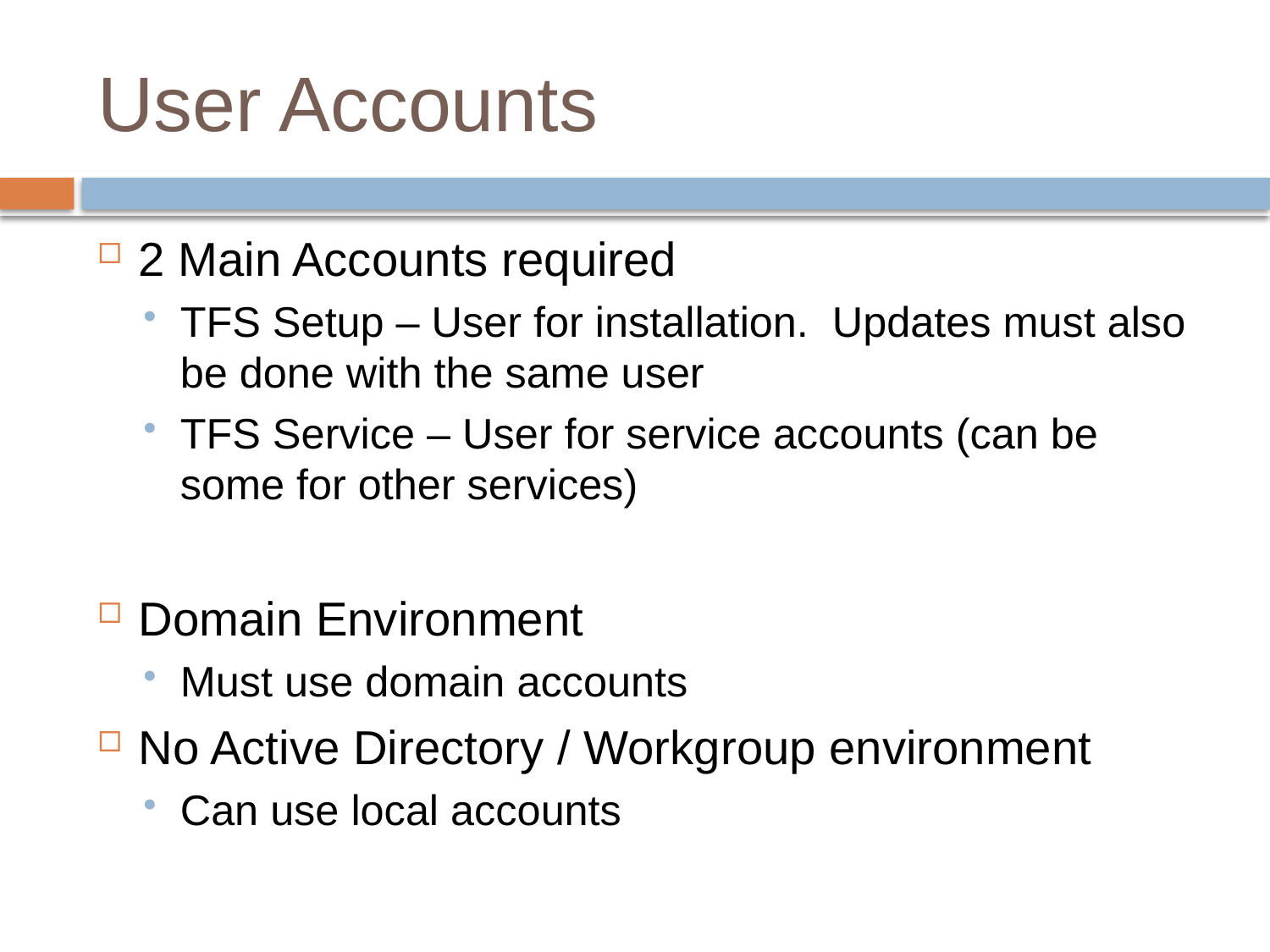

# User Accounts
2 Main Accounts required
TFS Setup – User for installation.  Updates must also be done with the same user
TFS Service – User for service accounts (can be some for other services)

Domain Environment
Must use domain accounts
No Active Directory / Workgroup environment
Can use local accounts